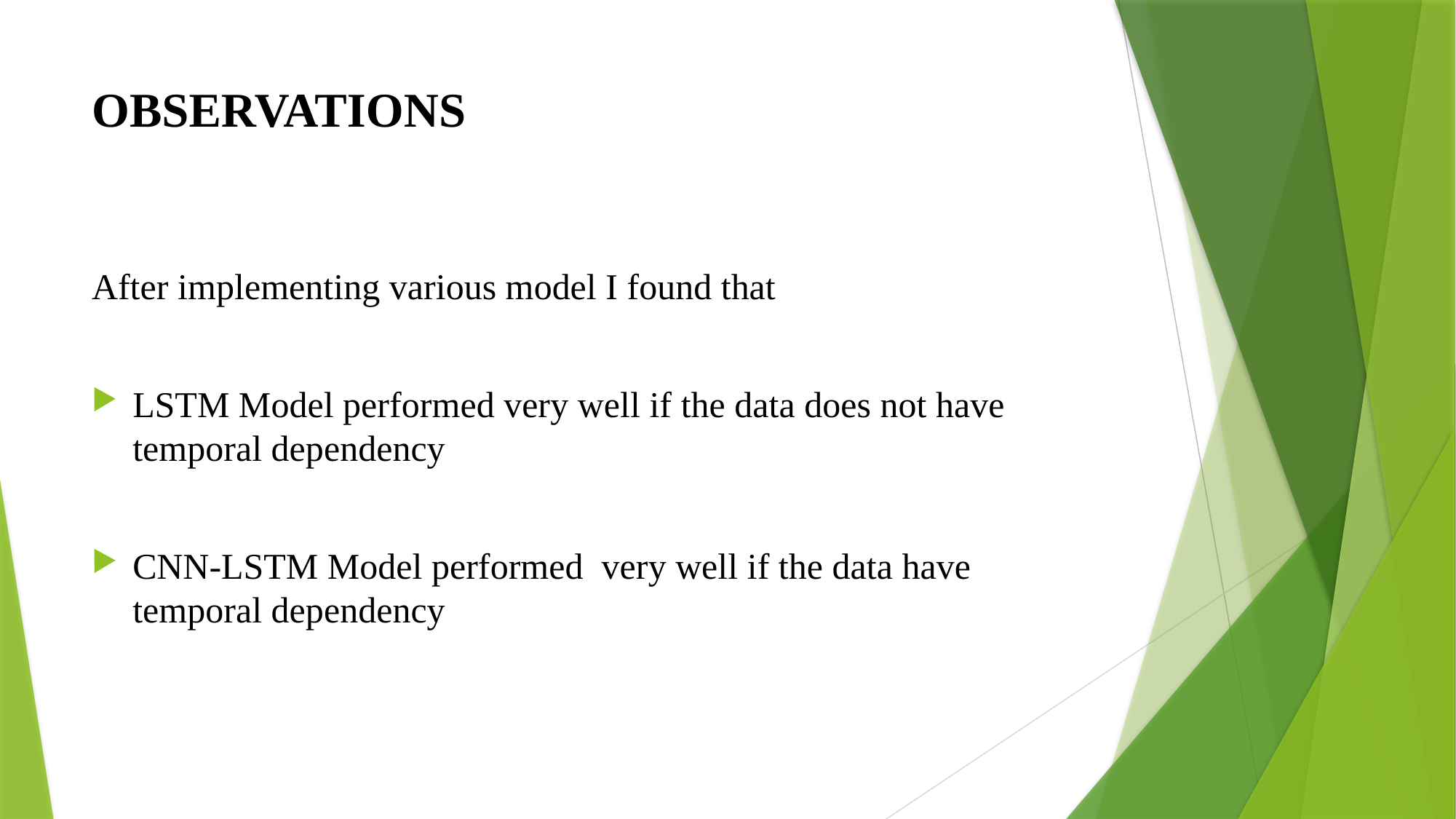

# OBSERVATIONS
After implementing various model I found that

LSTM Model performed very well if the data does not have temporal dependency

CNN-LSTM Model performed  very well if the data have temporal dependency